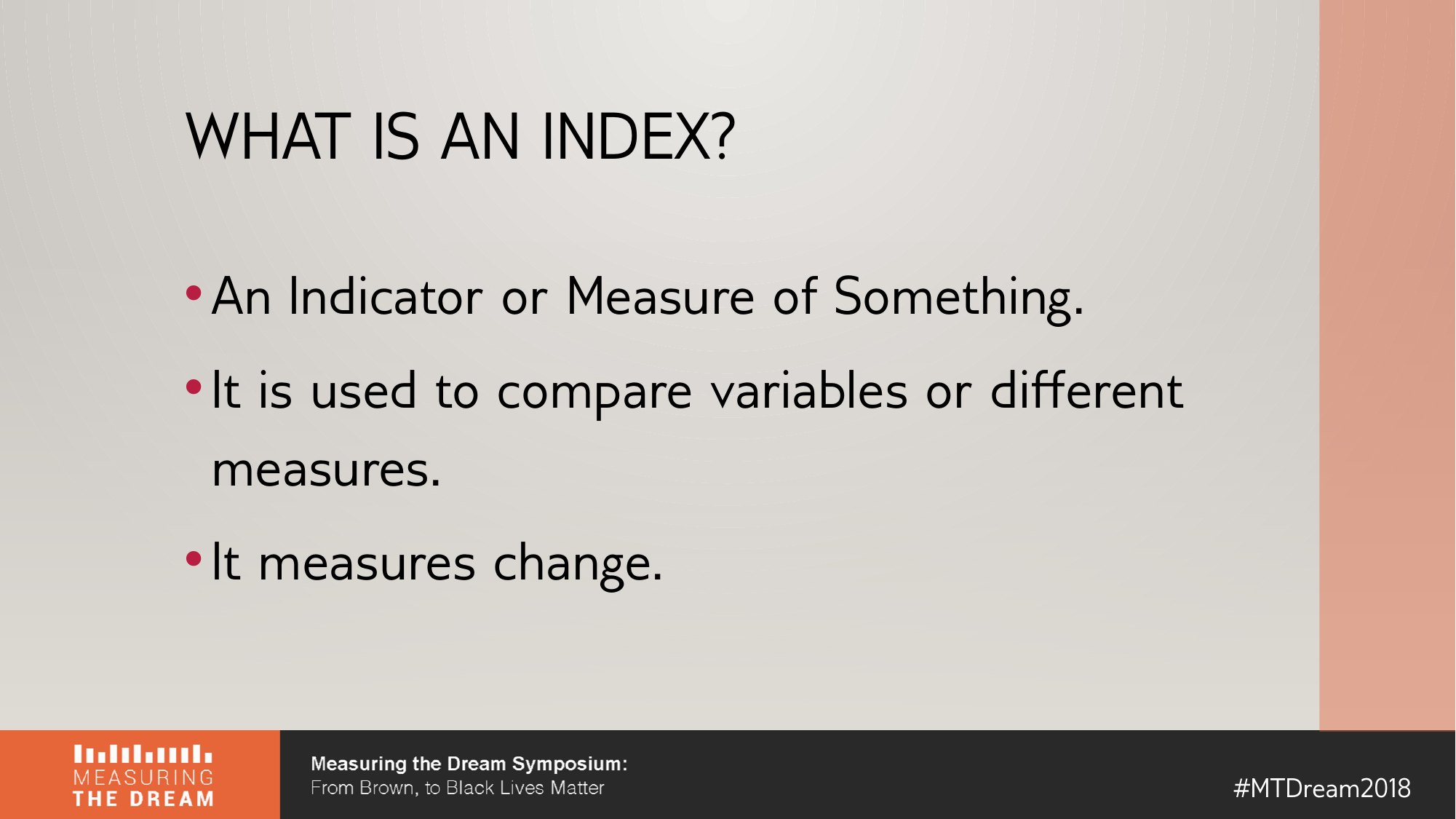

# What is an Index?
An Indicator or Measure of Something.
It is used to compare variables or different measures.
It measures change.